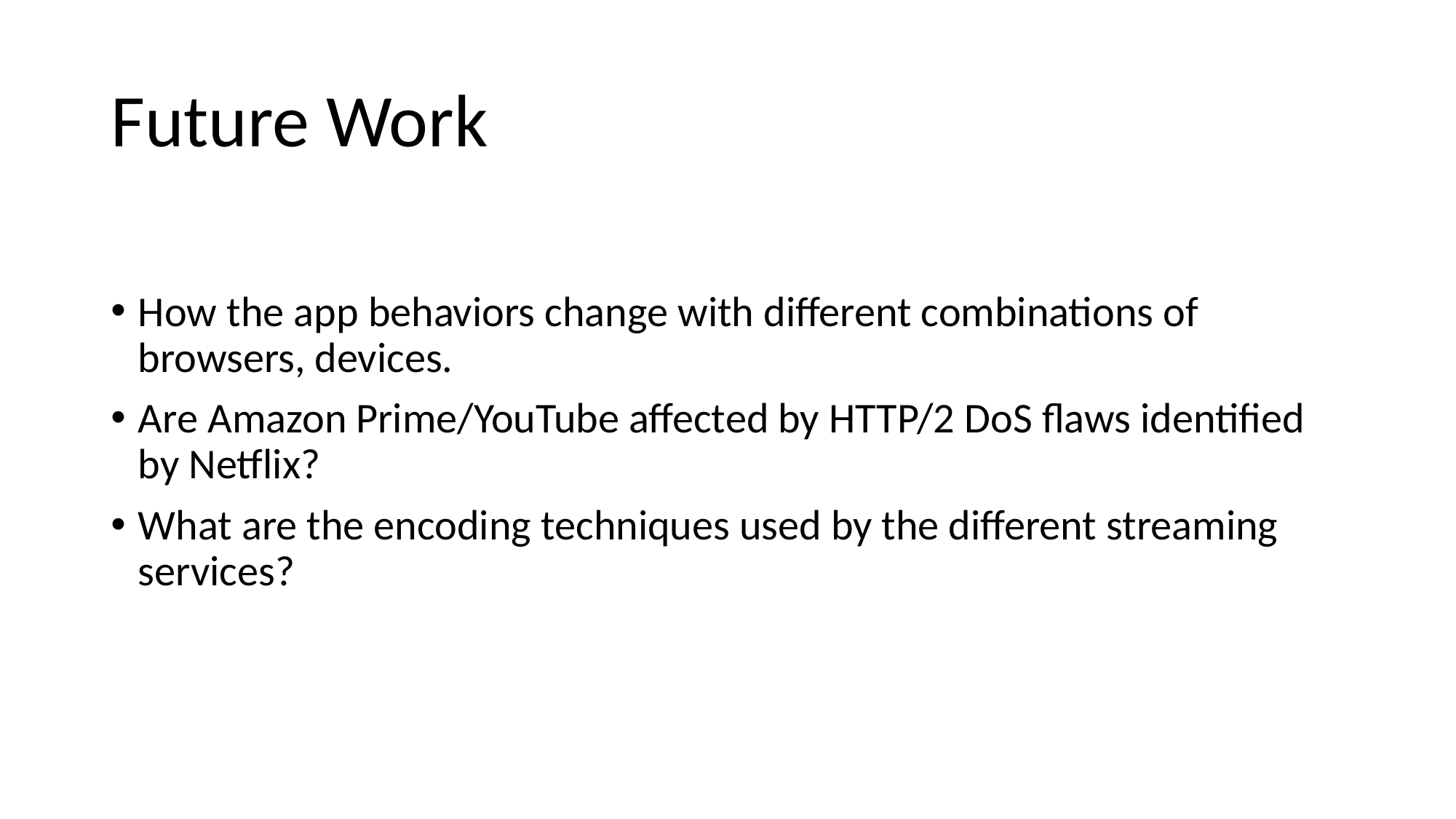

# Future Work

How the app behaviors change with different combinations of browsers, devices.
Are Amazon Prime/YouTube affected by HTTP/2 DoS flaws identified by Netflix?
What are the encoding techniques used by the different streaming services?